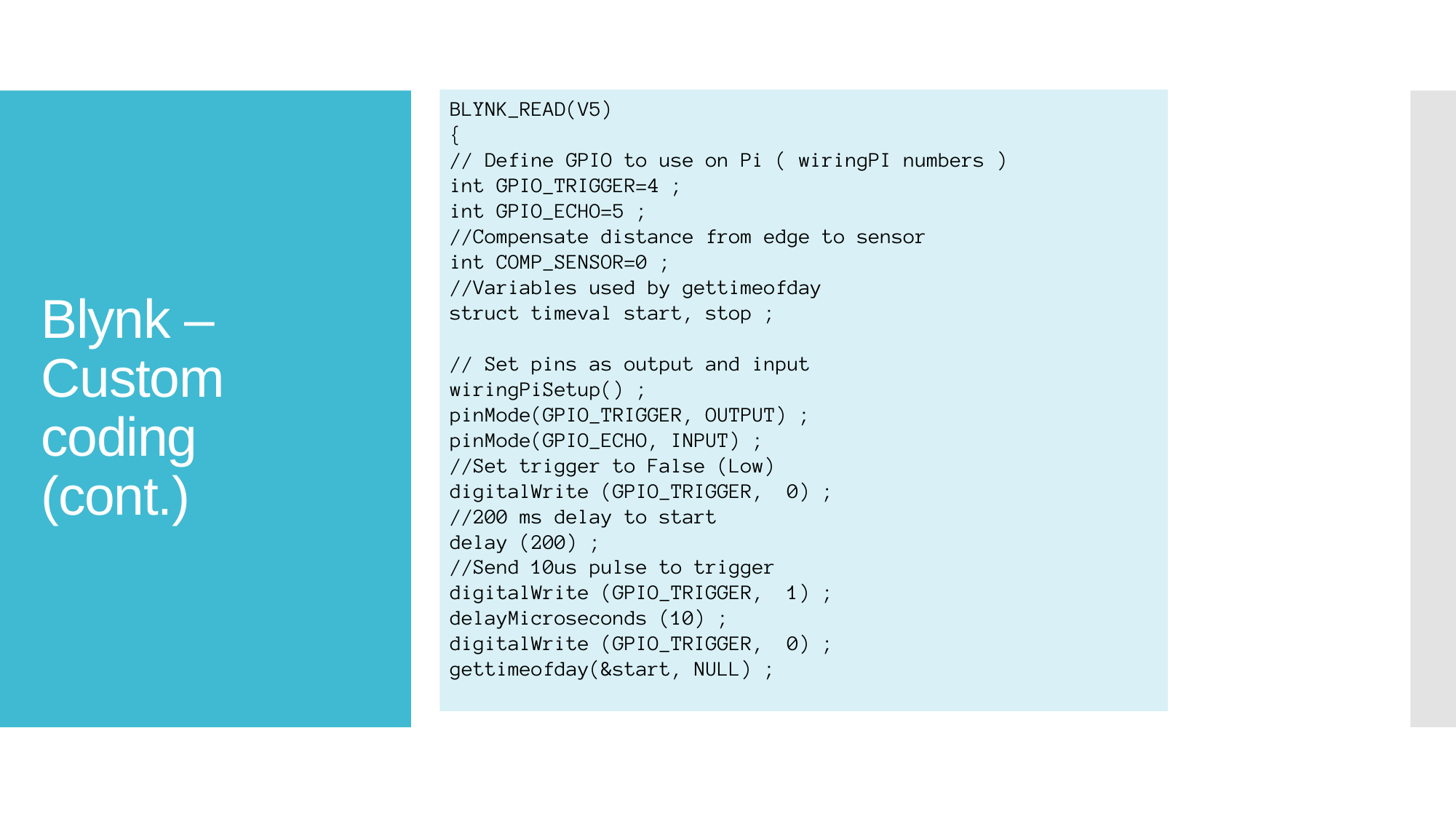

BLYNK_READ(V5)
{
// Define GPIO to use on Pi ( wiringPI numbers )
int GPIO_TRIGGER=4 ;
int GPIO_ECHO=5 ;
//Compensate distance from edge to sensor
int COMP_SENSOR=0 ;
//Variables used by gettimeofday
struct timeval start, stop ;

// Set pins as output and input
wiringPiSetup() ;
pinMode(GPIO_TRIGGER, OUTPUT) ;
pinMode(GPIO_ECHO, INPUT) ;
//Set trigger to False (Low)
digitalWrite (GPIO_TRIGGER,  0) ;
//200 ms delay to start
delay (200) ;
//Send 10us pulse to trigger
digitalWrite (GPIO_TRIGGER,  1) ;
delayMicroseconds (10) ;
digitalWrite (GPIO_TRIGGER,  0) ;
gettimeofday(&start, NULL) ;

# Blynk – Custom coding (cont.)